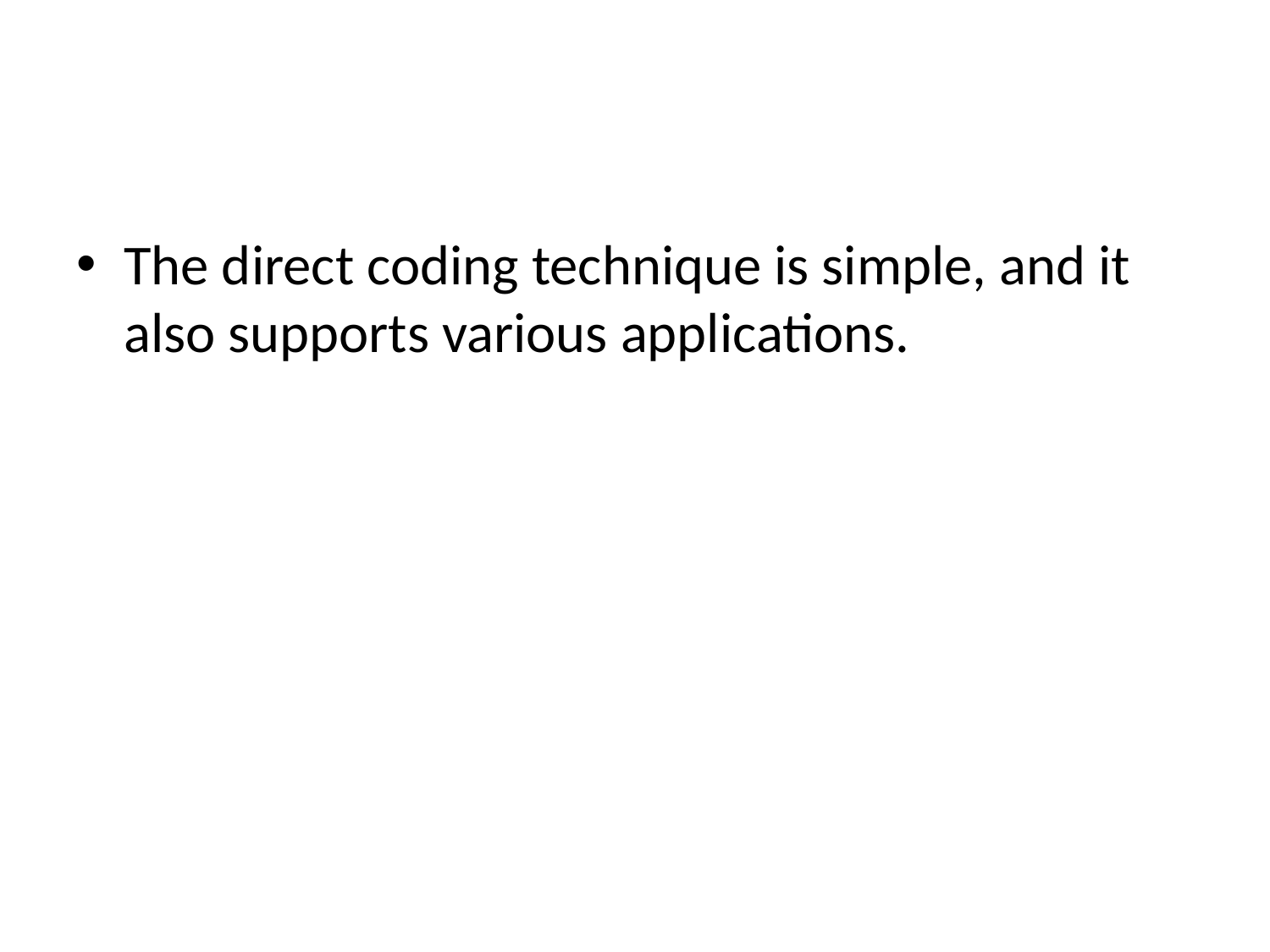

#
The direct coding technique is simple, and it also supports various applications.